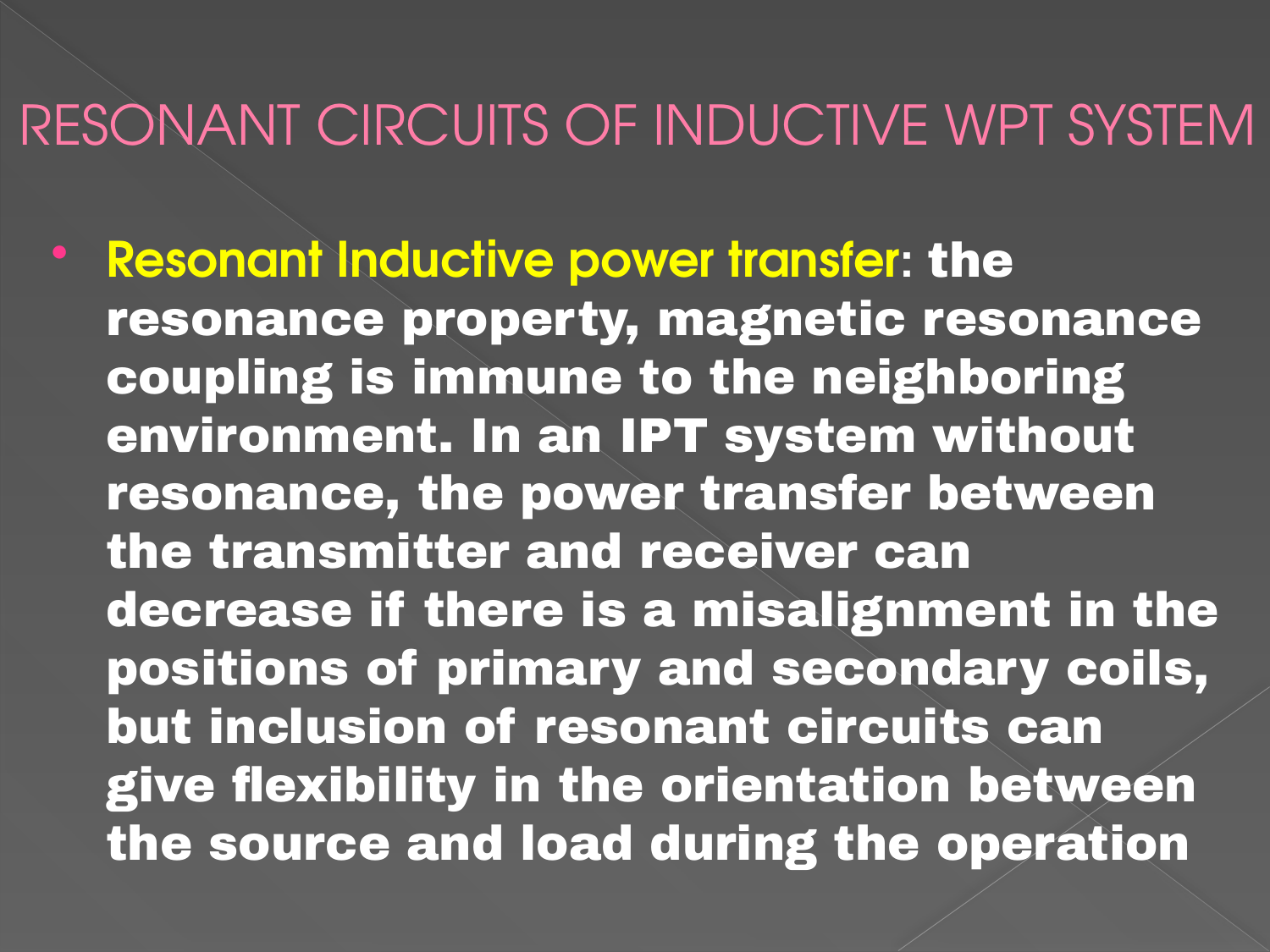

# RESONANT CIRCUITS OF INDUCTIVE WPT SYSTEM
Resonant Inductive power transfer: the resonance property, magnetic resonance coupling is immune to the neighboring environment. In an IPT system without resonance, the power transfer between the transmitter and receiver can decrease if there is a misalignment in the positions of primary and secondary coils, but inclusion of resonant circuits can give flexibility in the orientation between the source and load during the operation